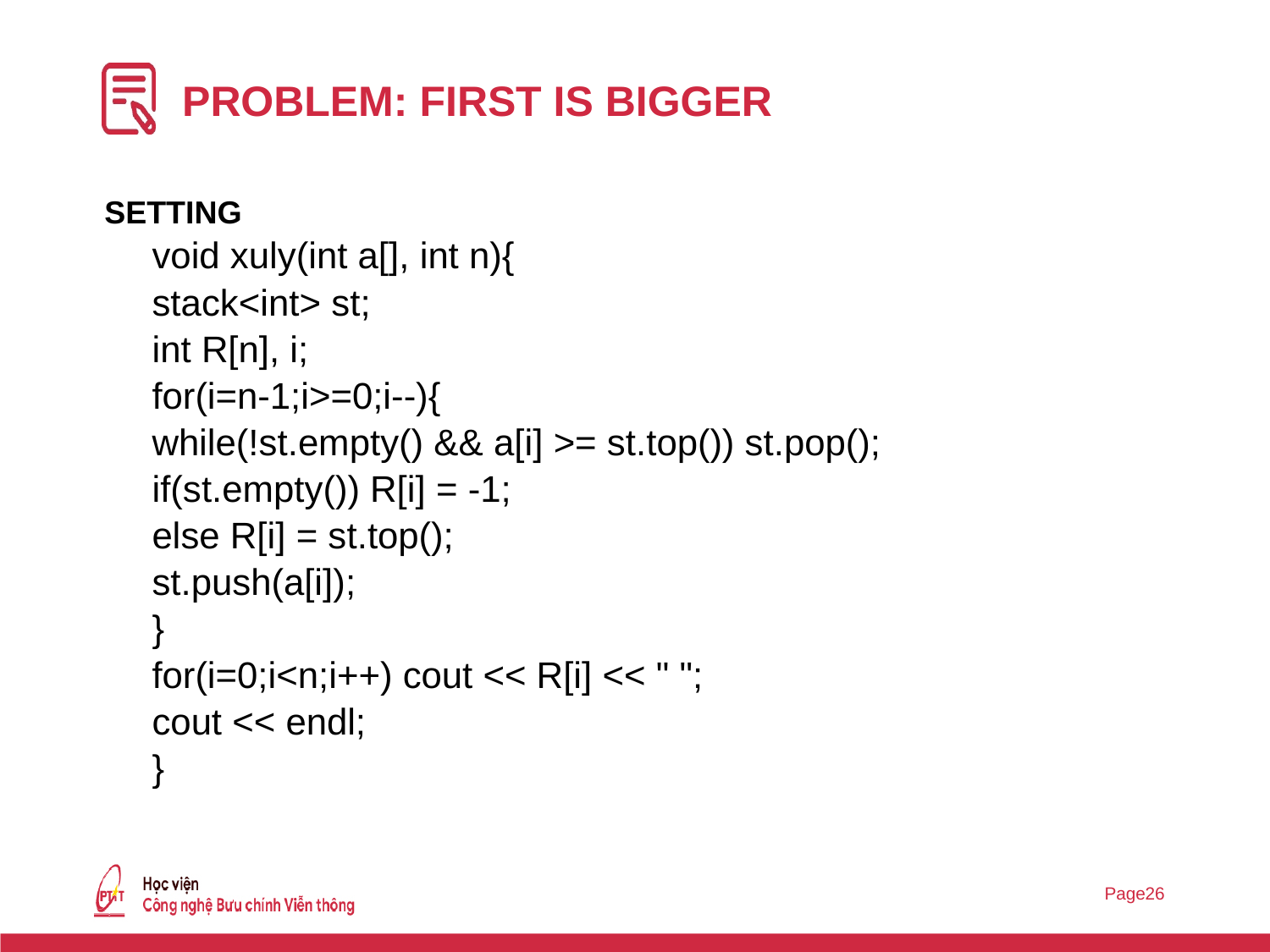

# PROBLEM: FIRST IS BIGGER
SETTING
void xuly(int a[], int n){
stack<int> st;
int R[n], i;
for(i=n-1;i>=0;i--){
while(!st.empty() && a[i] >= st.top()) st.pop();
if(st.empty()) R[i] = -1;
else R[i] = st.top();
st.push(a[i]);
}
for(i=0;i<n;i++) cout << R[i] << " ";
cout << endl;
}